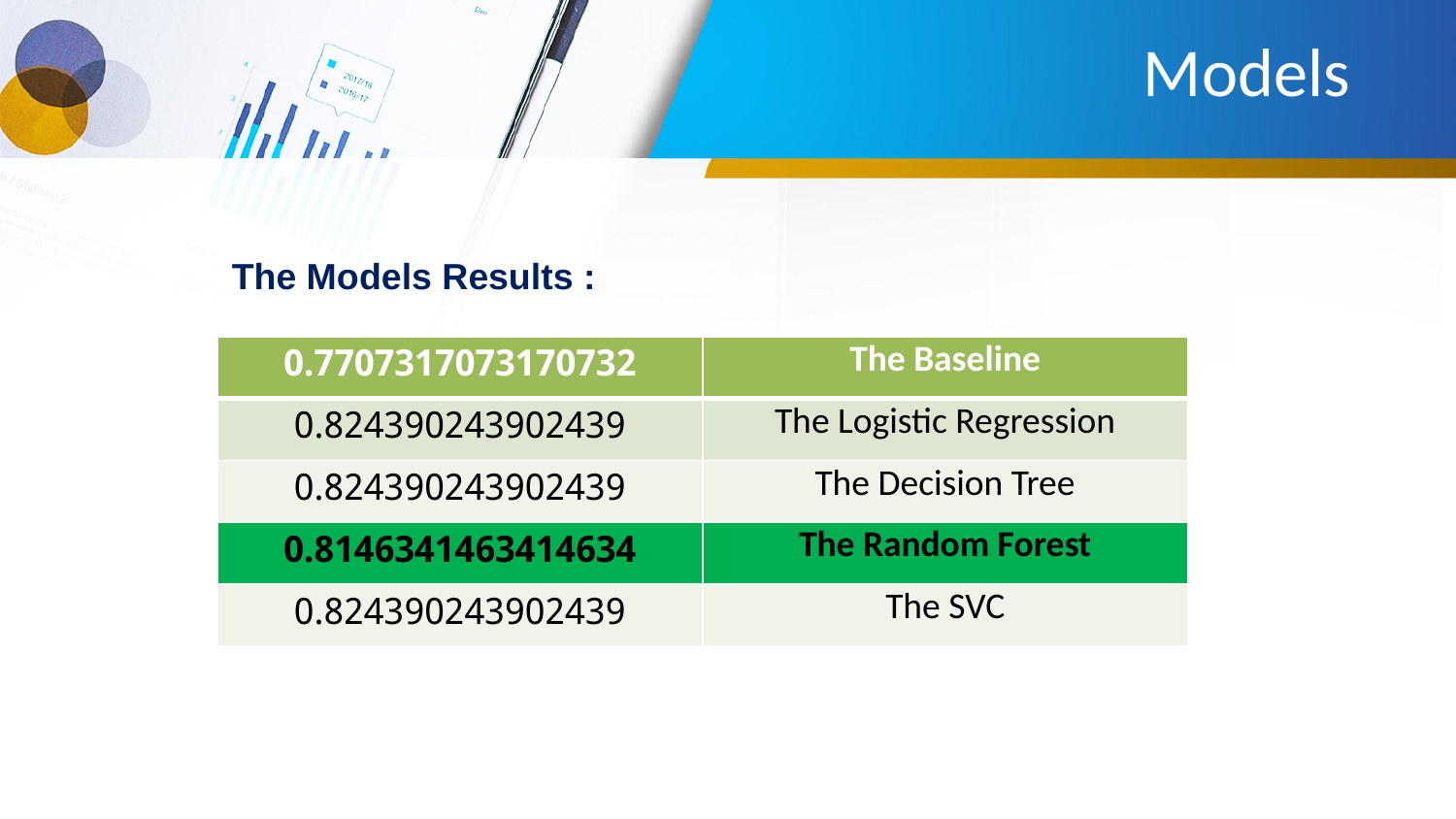

# Models
The Models Results :
| 0.7707317073170732 | The Baseline |
| --- | --- |
| 0.824390243902439 | The Logistic Regression |
| 0.824390243902439 | The Decision Tree |
| 0.8146341463414634 | The Random Forest |
| 0.824390243902439 | The SVC |